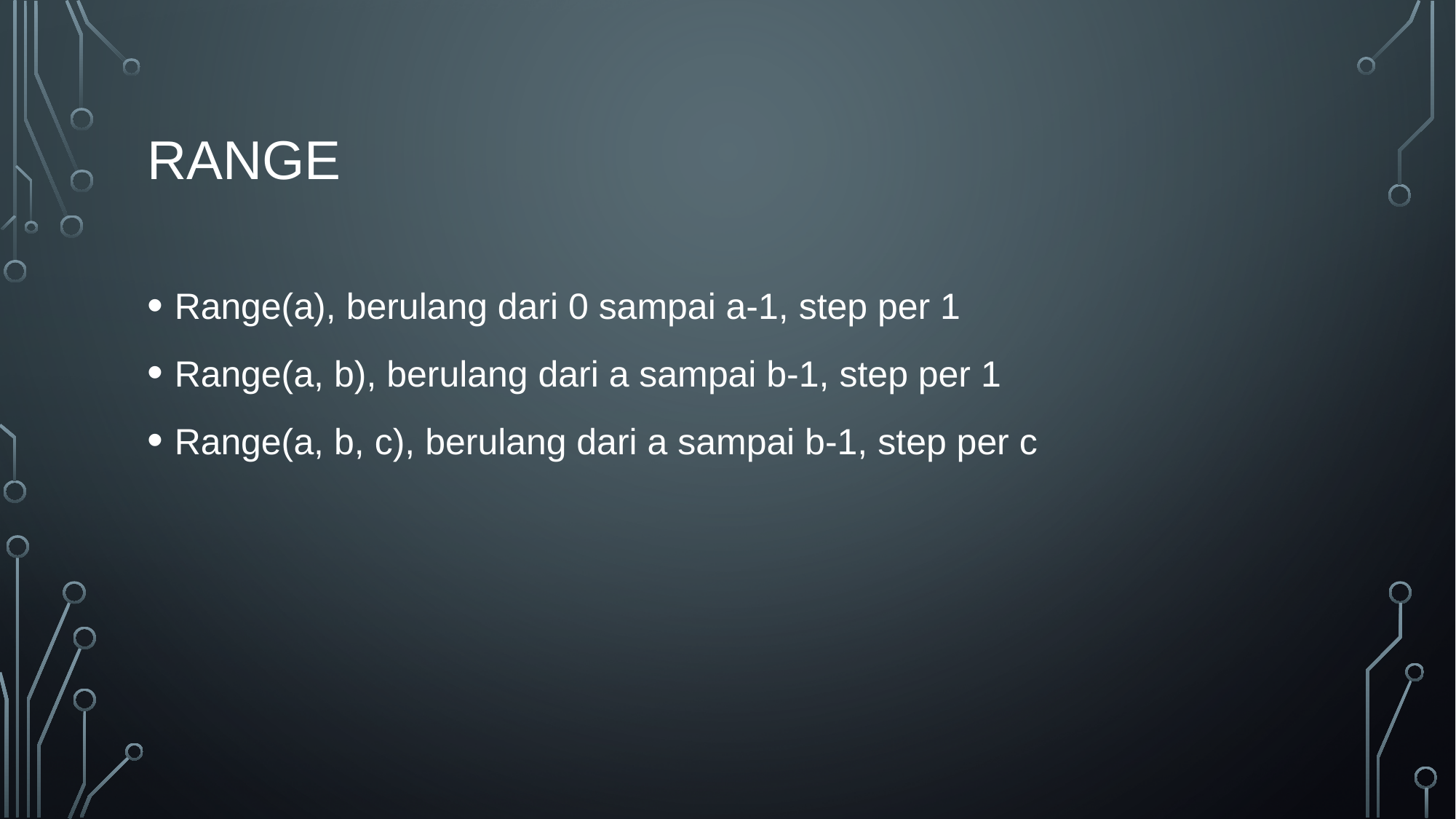

# range
Range(a), berulang dari 0 sampai a-1, step per 1
Range(a, b), berulang dari a sampai b-1, step per 1
Range(a, b, c), berulang dari a sampai b-1, step per c